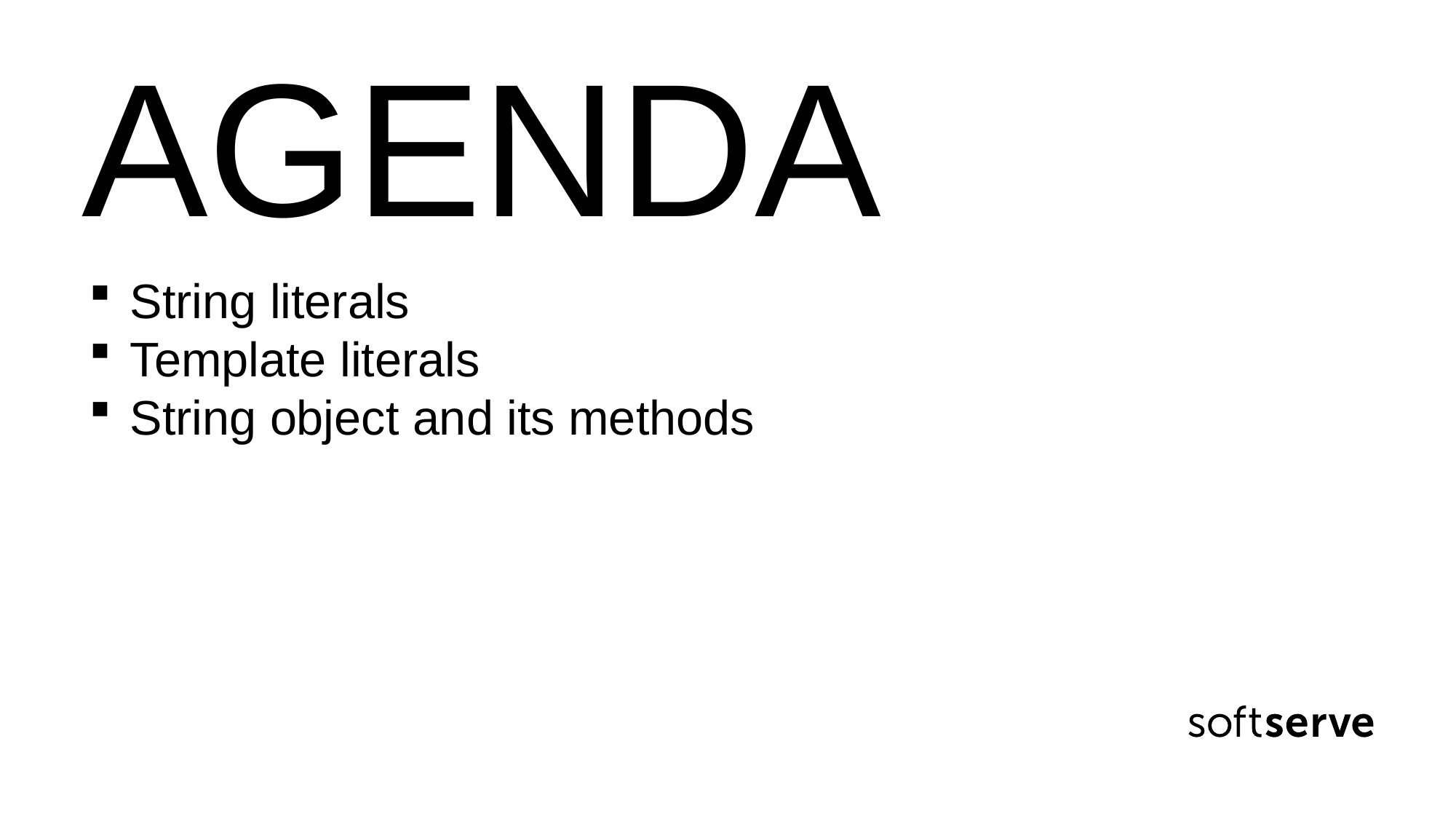

# AGENDA
String literals
Template literals
String object and its methods